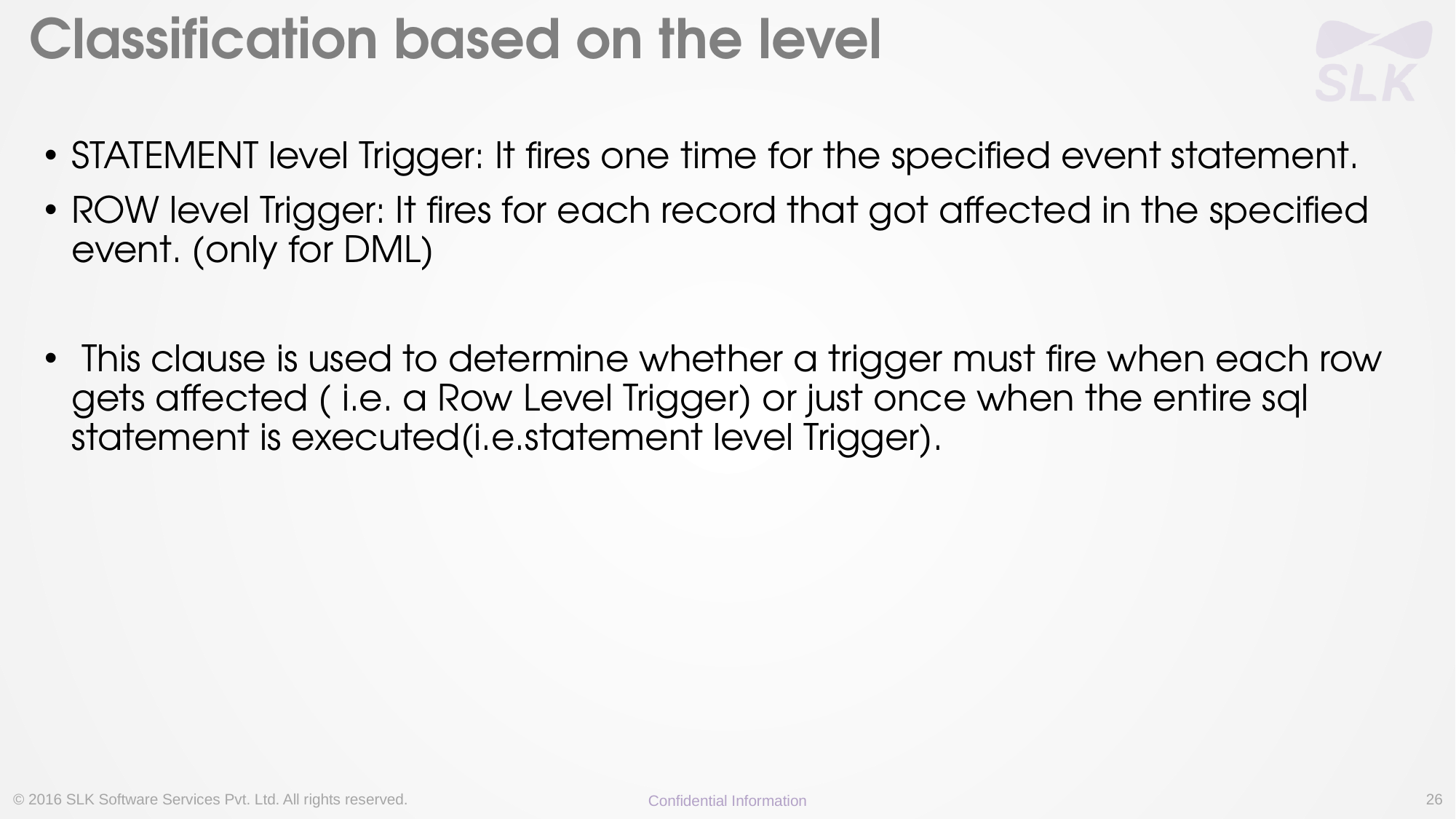

# Classification based on the level
STATEMENT level Trigger: It fires one time for the specified event statement.
ROW level Trigger: It fires for each record that got affected in the specified event. (only for DML)

 This clause is used to determine whether a trigger must fire when each row gets affected ( i.e. a Row Level Trigger) or just once when the entire sql statement is executed(i.e.statement level Trigger).